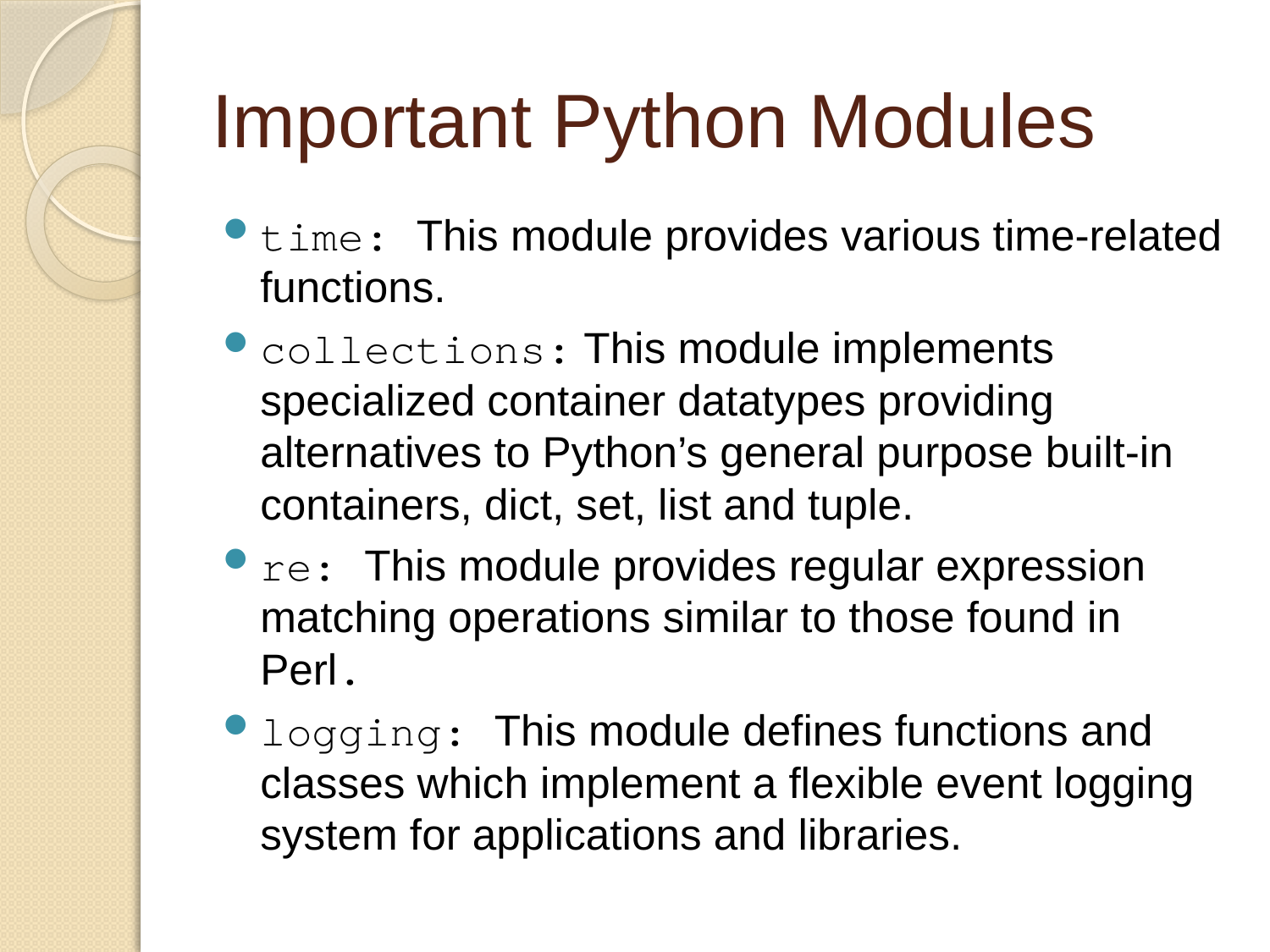

# Important Python Modules
time: This module provides various time-related functions.
collections: This module implements specialized container datatypes providing alternatives to Python’s general purpose built-in containers, dict, set, list and tuple.
re: This module provides regular expression matching operations similar to those found in Perl.
logging: This module defines functions and classes which implement a flexible event logging system for applications and libraries.